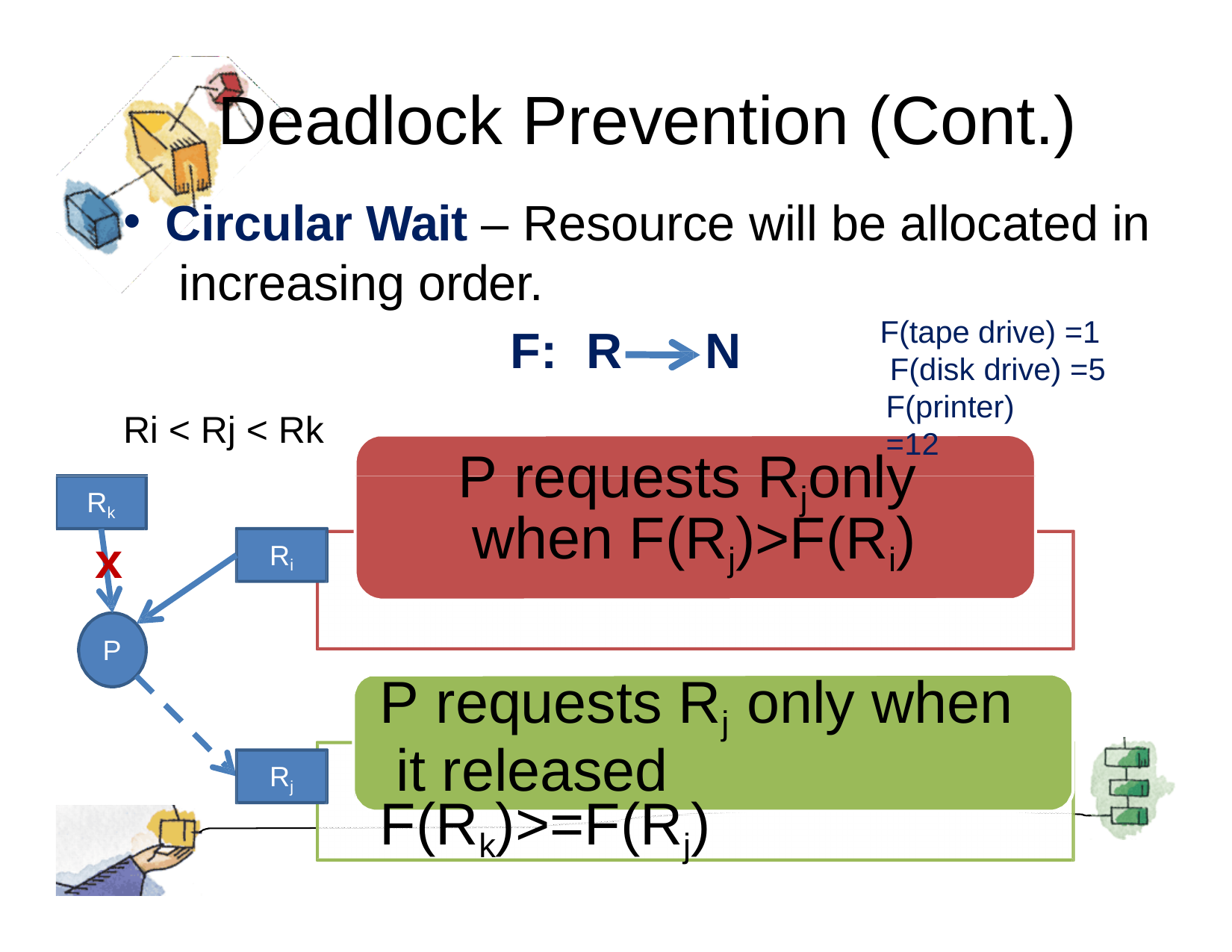

# Deadlock Prevention (Cont.)

Circular Wait – Resource will be allocated in  increasing order.
F(tape drive) =1
F:	R	N

F(disk drive) =5
F(printer)	=12
Ri < Rj < Rk

P requests Rj	only  when F(Rj)>F(Ri)

Rk
x

Ri

P
P requests Rj	only when  it released F(Rk)>=F(Rj)

Rj